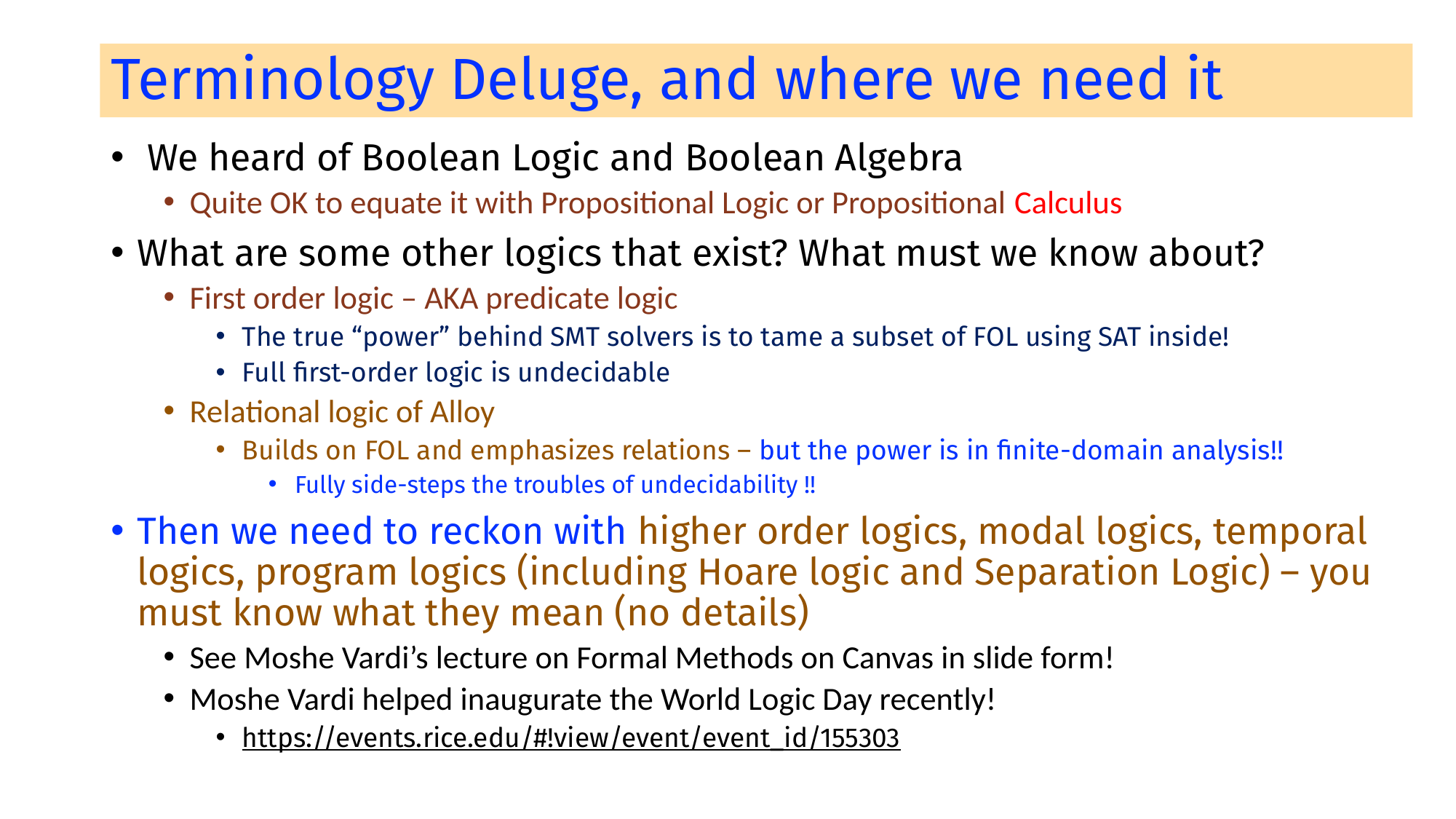

# Terminology Deluge, and where we need it
 We heard of Boolean Logic and Boolean Algebra
Quite OK to equate it with Propositional Logic or Propositional Calculus
What are some other logics that exist? What must we know about?
First order logic – AKA predicate logic
The true “power” behind SMT solvers is to tame a subset of FOL using SAT inside!
Full first-order logic is undecidable
Relational logic of Alloy
Builds on FOL and emphasizes relations – but the power is in finite-domain analysis!!
Fully side-steps the troubles of undecidability !!
Then we need to reckon with higher order logics, modal logics, temporal logics, program logics (including Hoare logic and Separation Logic) – you must know what they mean (no details)
See Moshe Vardi’s lecture on Formal Methods on Canvas in slide form!
Moshe Vardi helped inaugurate the World Logic Day recently!
https://events.rice.edu/#!view/event/event_id/155303